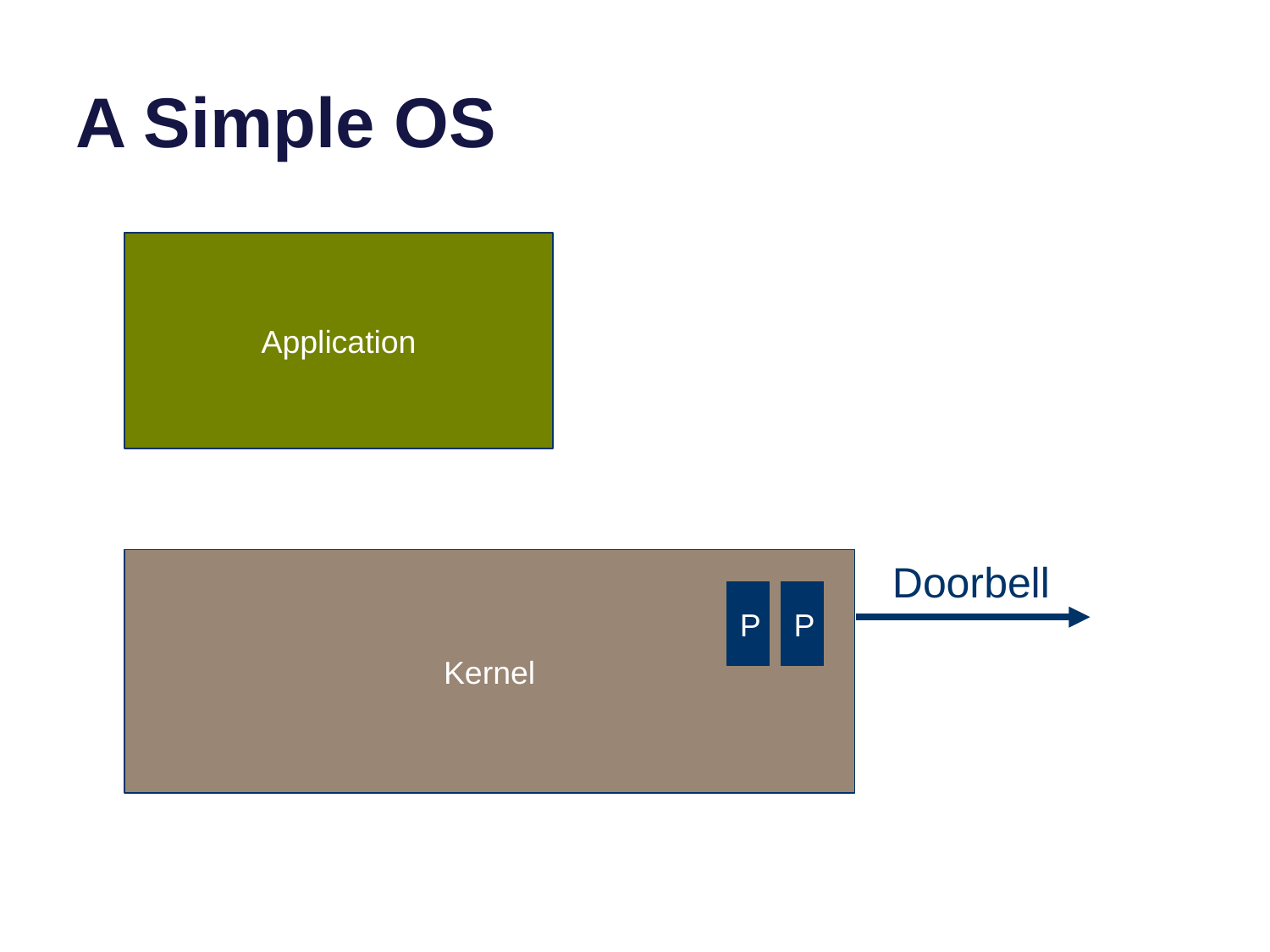

# A Simple OS
Application
Kernel
Doorbell
P
P